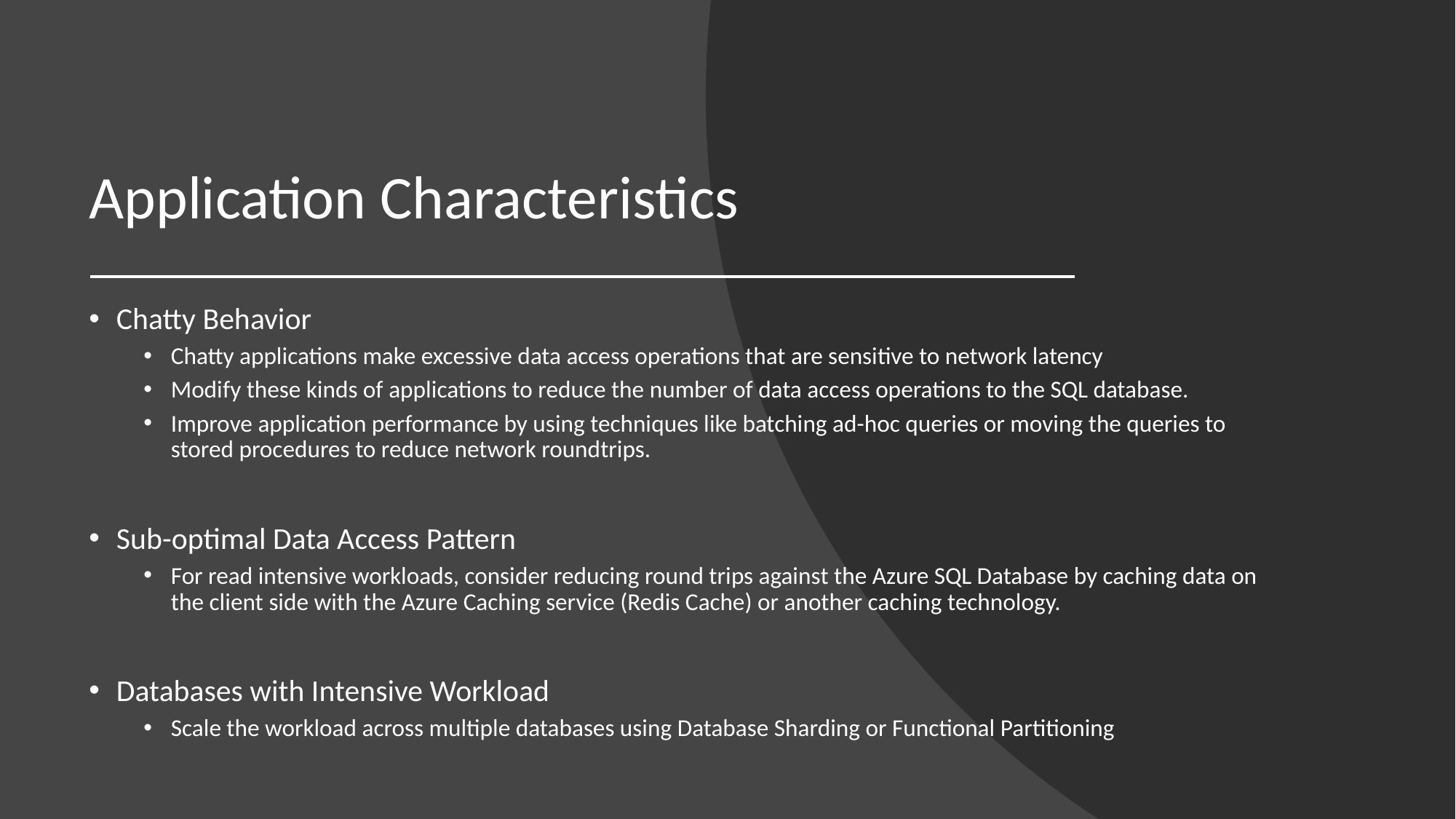

# Application Characteristics
Chatty Behavior
Chatty applications make excessive data access operations that are sensitive to network latency
Modify these kinds of applications to reduce the number of data access operations to the SQL database.
Improve application performance by using techniques like batching ad-hoc queries or moving the queries to stored procedures to reduce network roundtrips.

Sub-optimal Data Access Pattern
For read intensive workloads, consider reducing round trips against the Azure SQL Database by caching data on the client side with the Azure Caching service (Redis Cache) or another caching technology.

Databases with Intensive Workload
Scale the workload across multiple databases using Database Sharding or Functional Partitioning